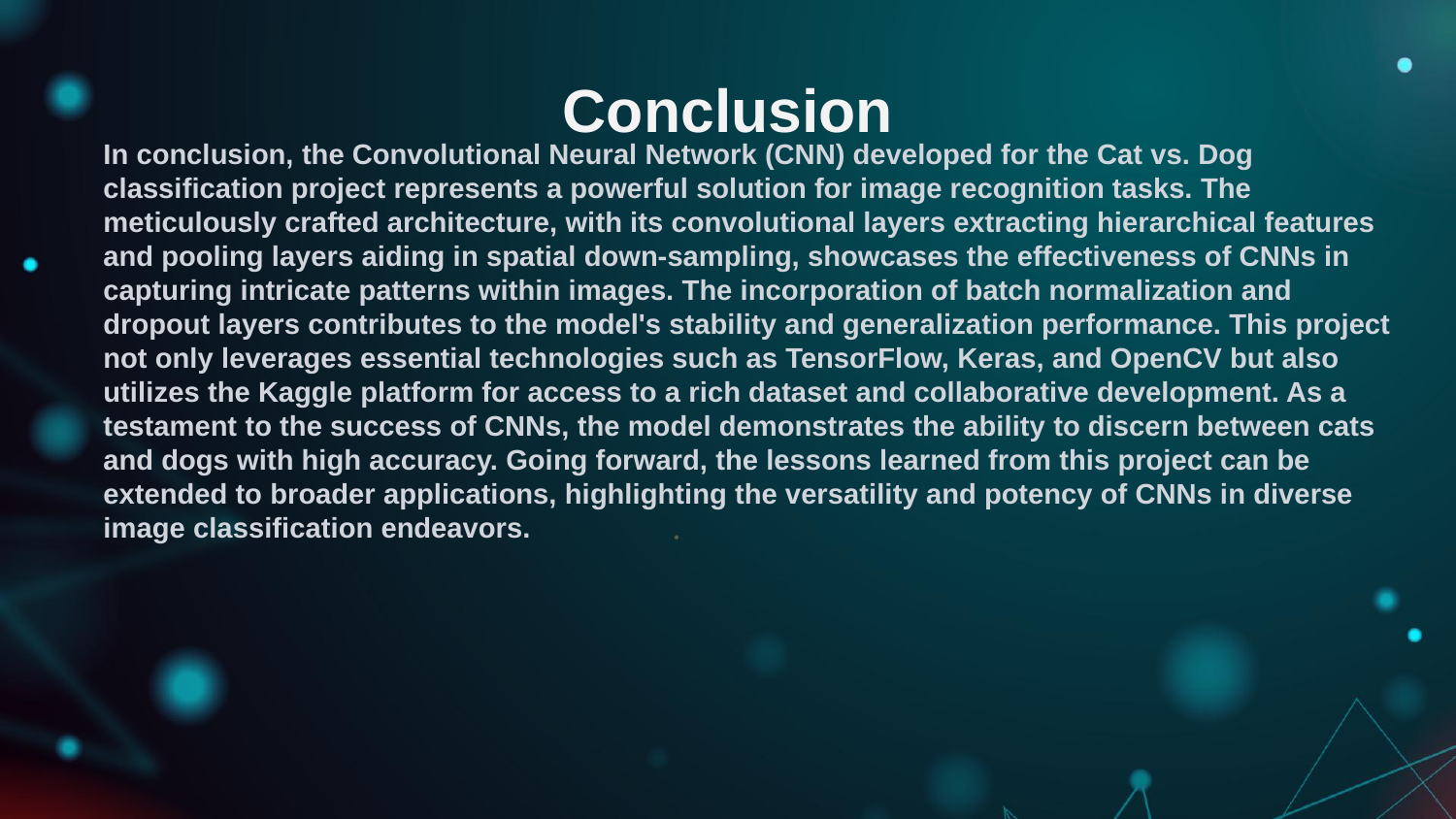

# Conclusion
In conclusion, the Convolutional Neural Network (CNN) developed for the Cat vs. Dog classification project represents a powerful solution for image recognition tasks. The meticulously crafted architecture, with its convolutional layers extracting hierarchical features and pooling layers aiding in spatial down-sampling, showcases the effectiveness of CNNs in capturing intricate patterns within images. The incorporation of batch normalization and dropout layers contributes to the model's stability and generalization performance. This project not only leverages essential technologies such as TensorFlow, Keras, and OpenCV but also utilizes the Kaggle platform for access to a rich dataset and collaborative development. As a testament to the success of CNNs, the model demonstrates the ability to discern between cats and dogs with high accuracy. Going forward, the lessons learned from this project can be extended to broader applications, highlighting the versatility and potency of CNNs in diverse image classification endeavors.